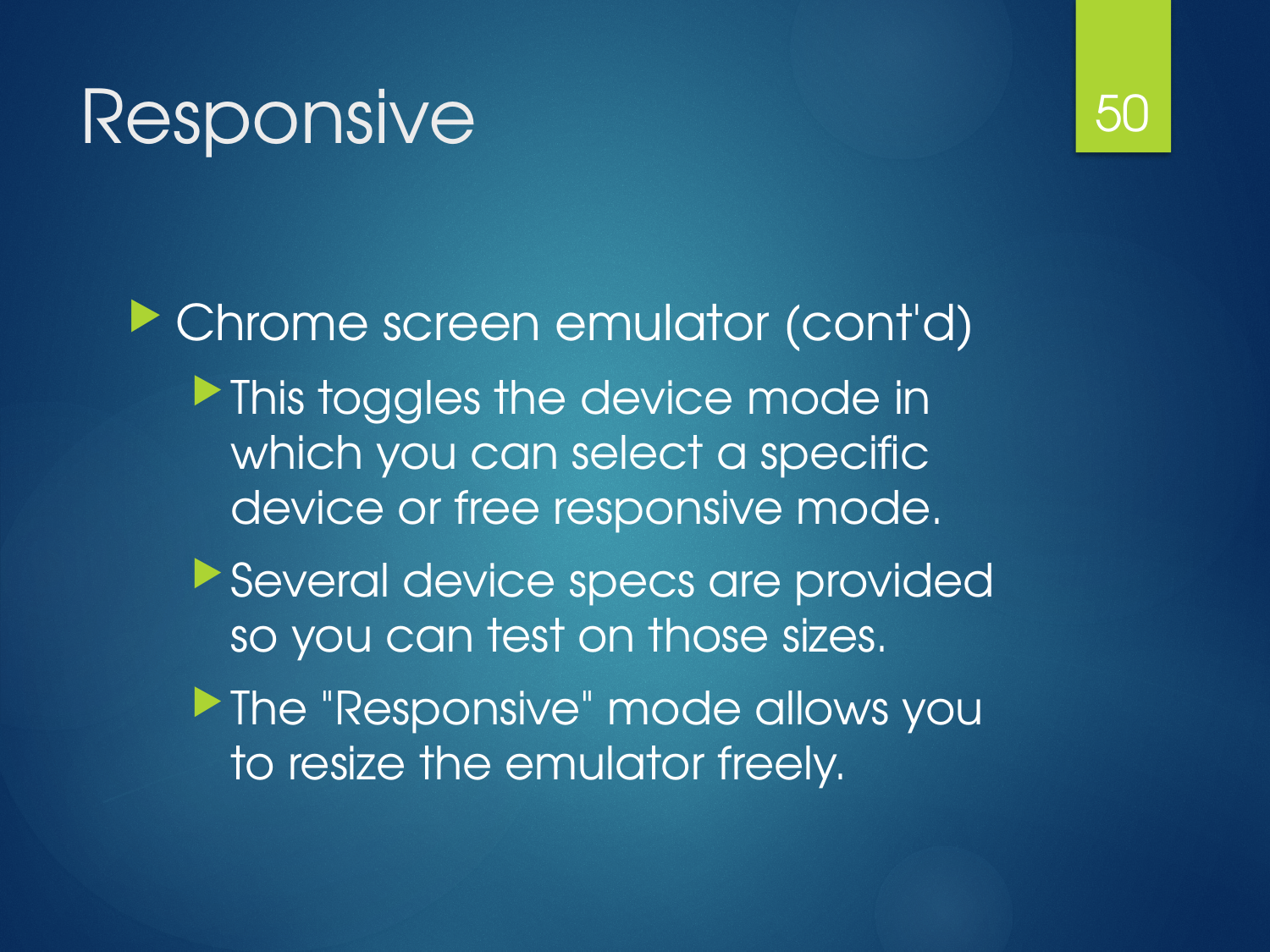

50
# Responsive
Chrome screen emulator (cont'd)
This toggles the device mode in which you can select a specific device or free responsive mode.
Several device specs are provided so you can test on those sizes.
The "Responsive" mode allows you to resize the emulator freely.